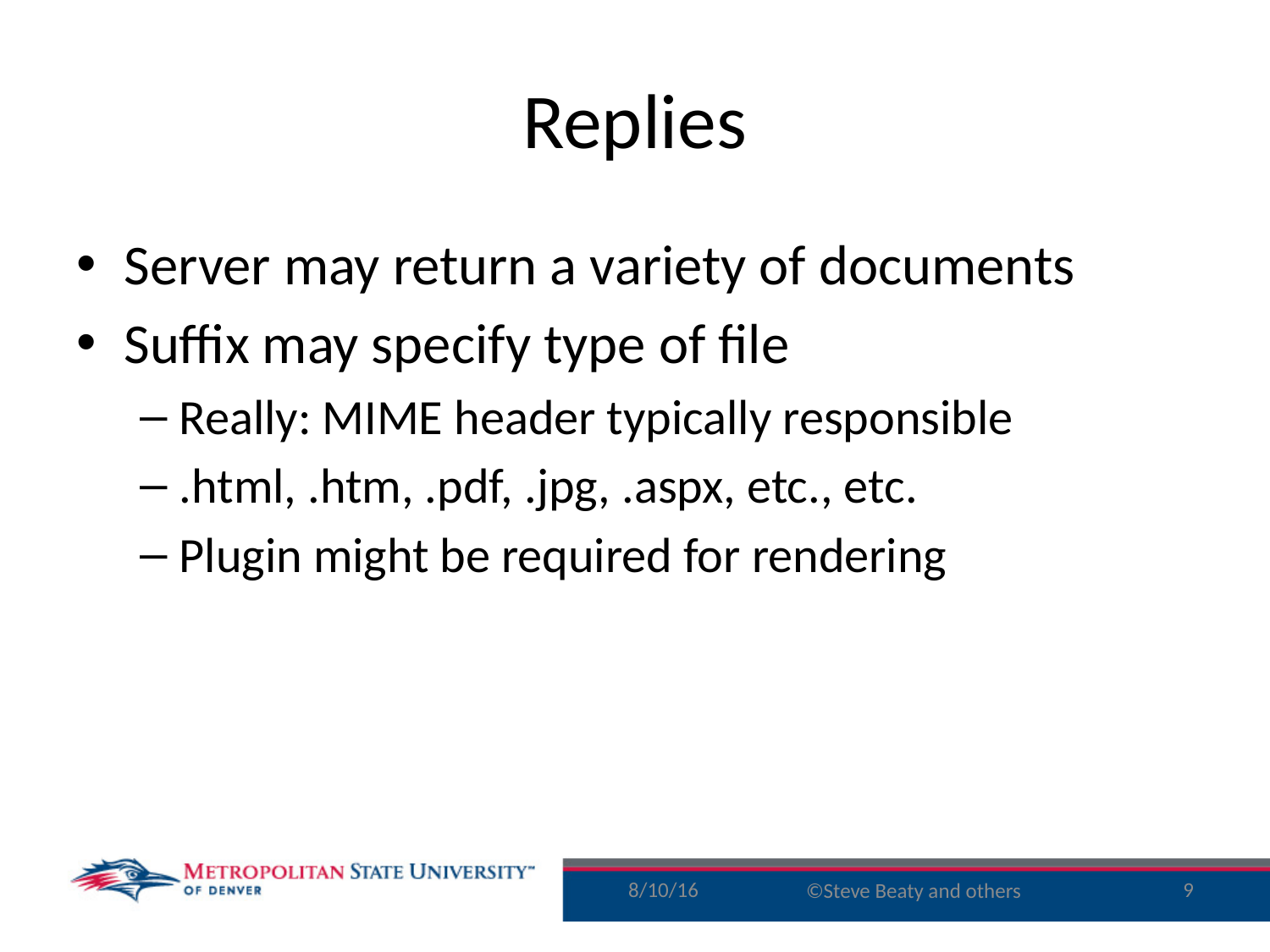

# Replies
Server may return a variety of documents
Suffix may specify type of file
Really: MIME header typically responsible
.html, .htm, .pdf, .jpg, .aspx, etc., etc.
Plugin might be required for rendering
8/10/16
9
©Steve Beaty and others